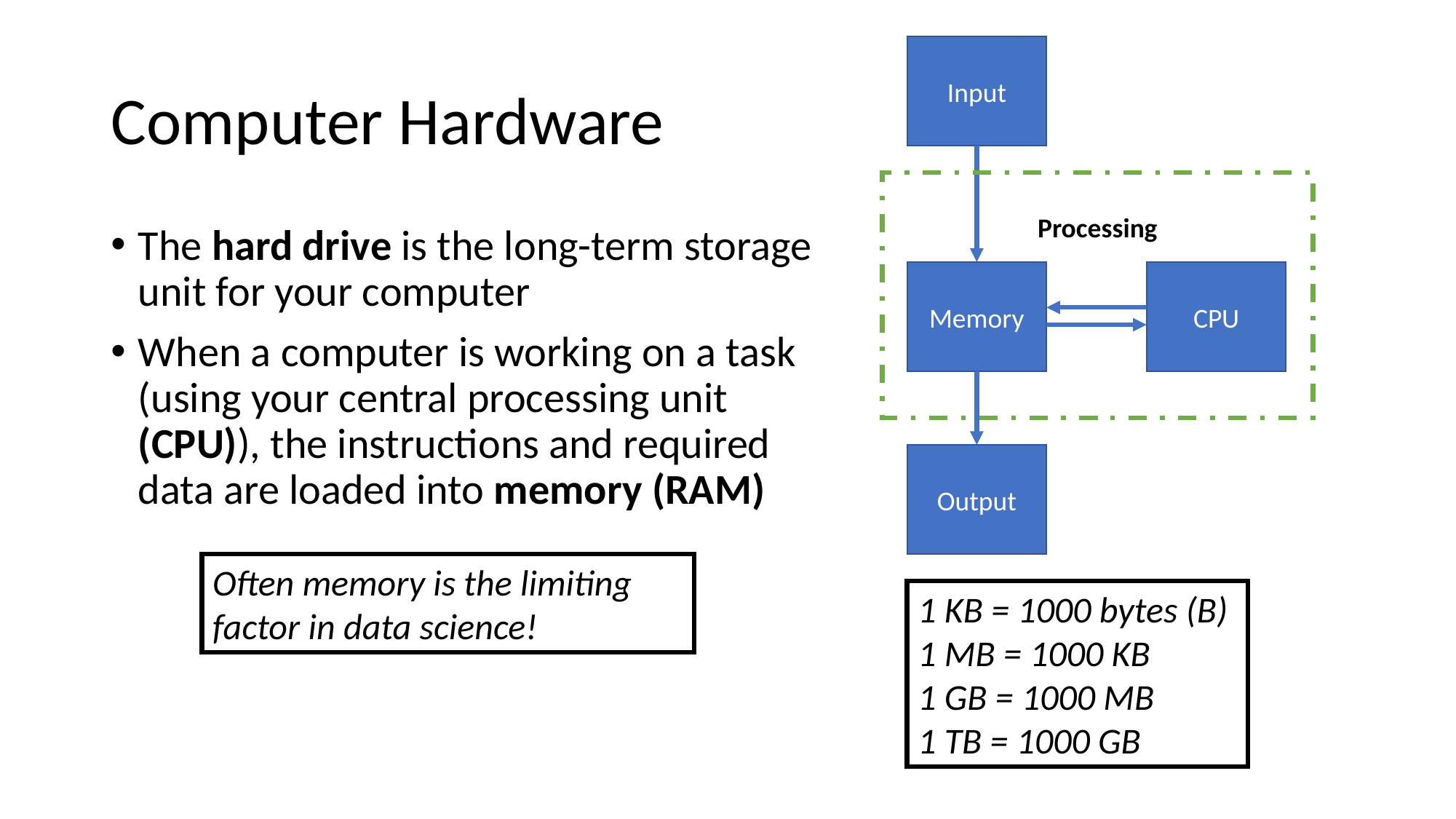

Input
# Computer Hardware

Processing
The hard drive is the long-term storage unit for your computer
When a computer is working on a task (using your central processing unit (CPU)), the instructions and required data are loaded into memory (RAM)
Memory
CPU
Output
Often memory is the limiting factor in data science!
1 KB = 1000 bytes (B)
1 MB = 1000 KB
1 GB = 1000 MB
1 TB = 1000 GB